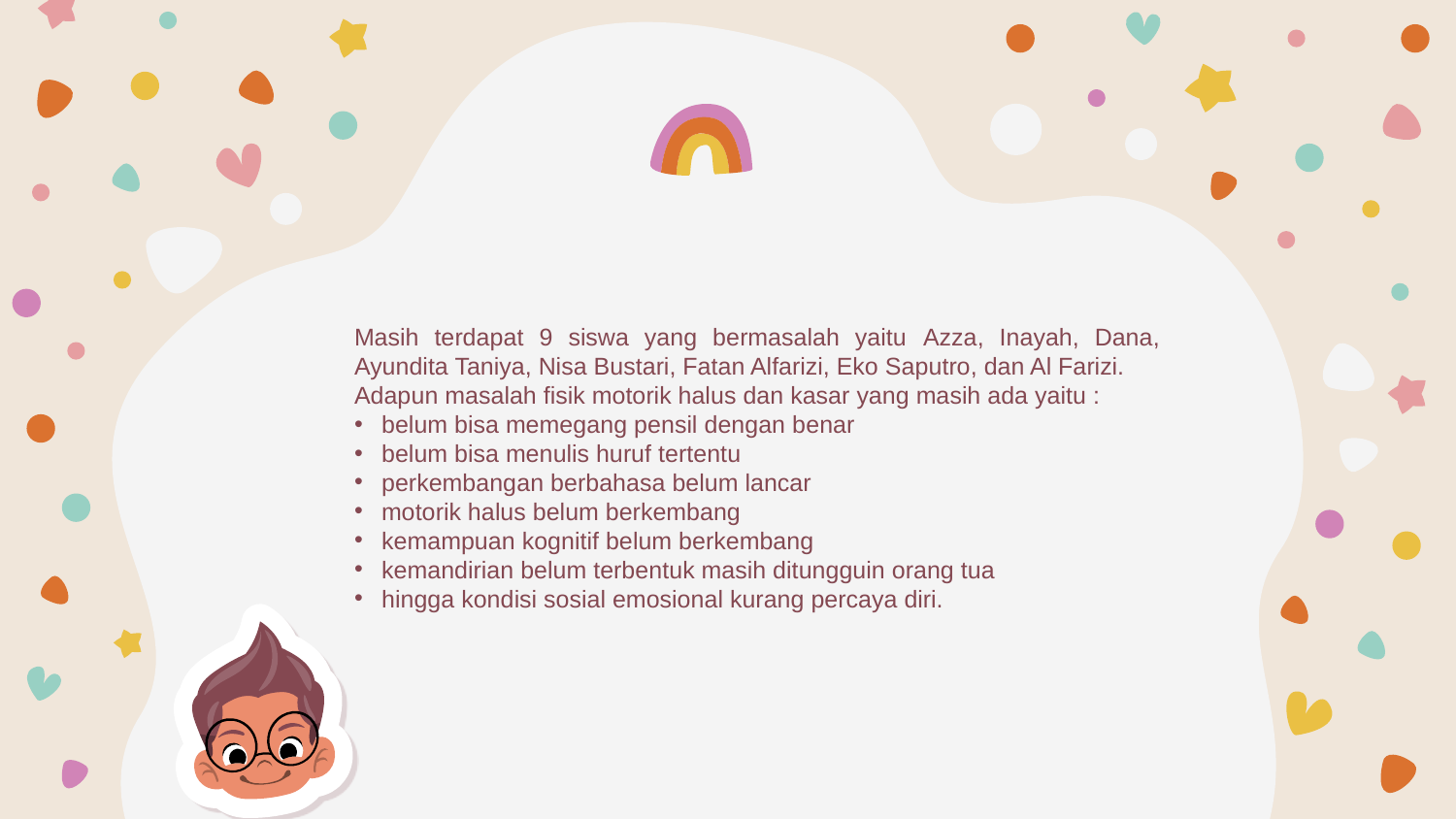

Masih terdapat 9 siswa yang bermasalah yaitu Azza, Inayah, Dana, Ayundita Taniya, Nisa Bustari, Fatan Alfarizi, Eko Saputro, dan Al Farizi.
Adapun masalah fisik motorik halus dan kasar yang masih ada yaitu :
belum bisa memegang pensil dengan benar
belum bisa menulis huruf tertentu
perkembangan berbahasa belum lancar
motorik halus belum berkembang
kemampuan kognitif belum berkembang
kemandirian belum terbentuk masih ditungguin orang tua
hingga kondisi sosial emosional kurang percaya diri.